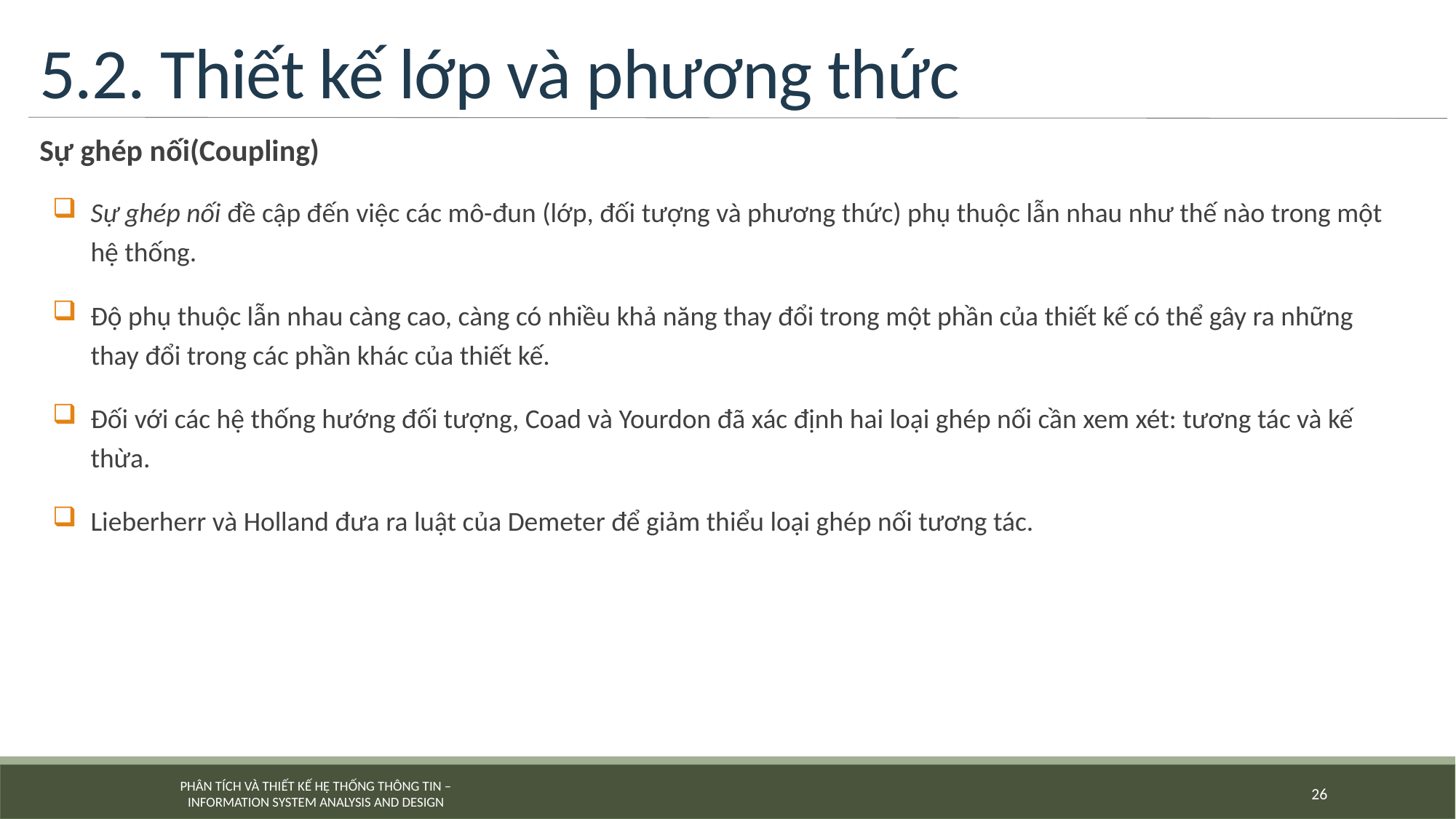

# 5.2. Thiết kế lớp và phương thức
Sự ghép nối(Coupling)
Sự ghép nối đề cập đến việc các mô-đun (lớp, đối tượng và phương thức) phụ thuộc lẫn nhau như thế nào trong một hệ thống.
Độ phụ thuộc lẫn nhau càng cao, càng có nhiều khả năng thay đổi trong một phần của thiết kế có thể gây ra những thay đổi trong các phần khác của thiết kế.
Đối với các hệ thống hướng đối tượng, Coad và Yourdon đã xác định hai loại ghép nối cần xem xét: tương tác và kế thừa.
Lieberherr và Holland đưa ra luật của Demeter để giảm thiểu loại ghép nối tương tác.

26